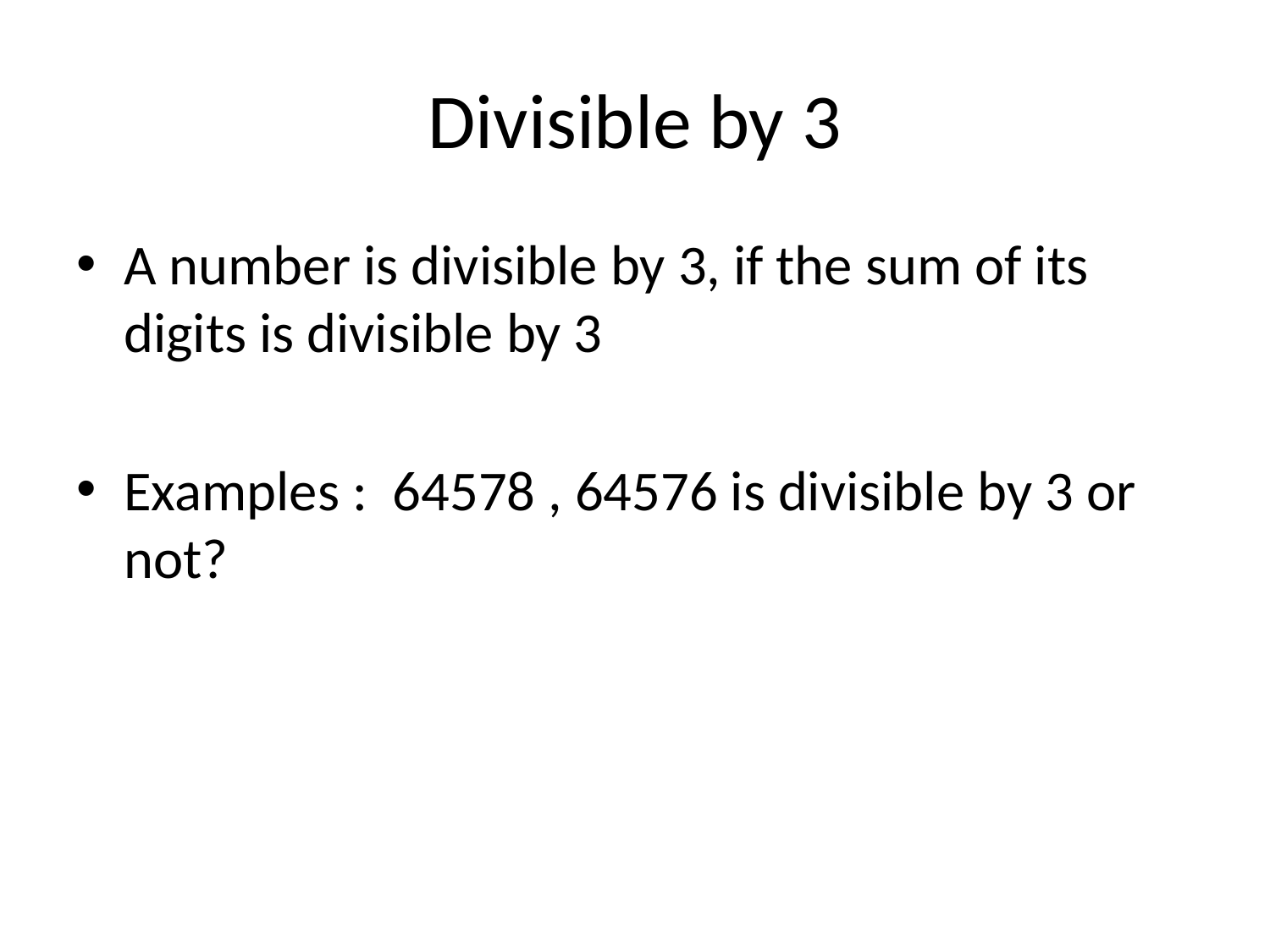

# Divisible by 3
A number is divisible by 3, if the sum of its digits is divisible by 3

Examples :  64578 , 64576 is divisible by 3 or not?